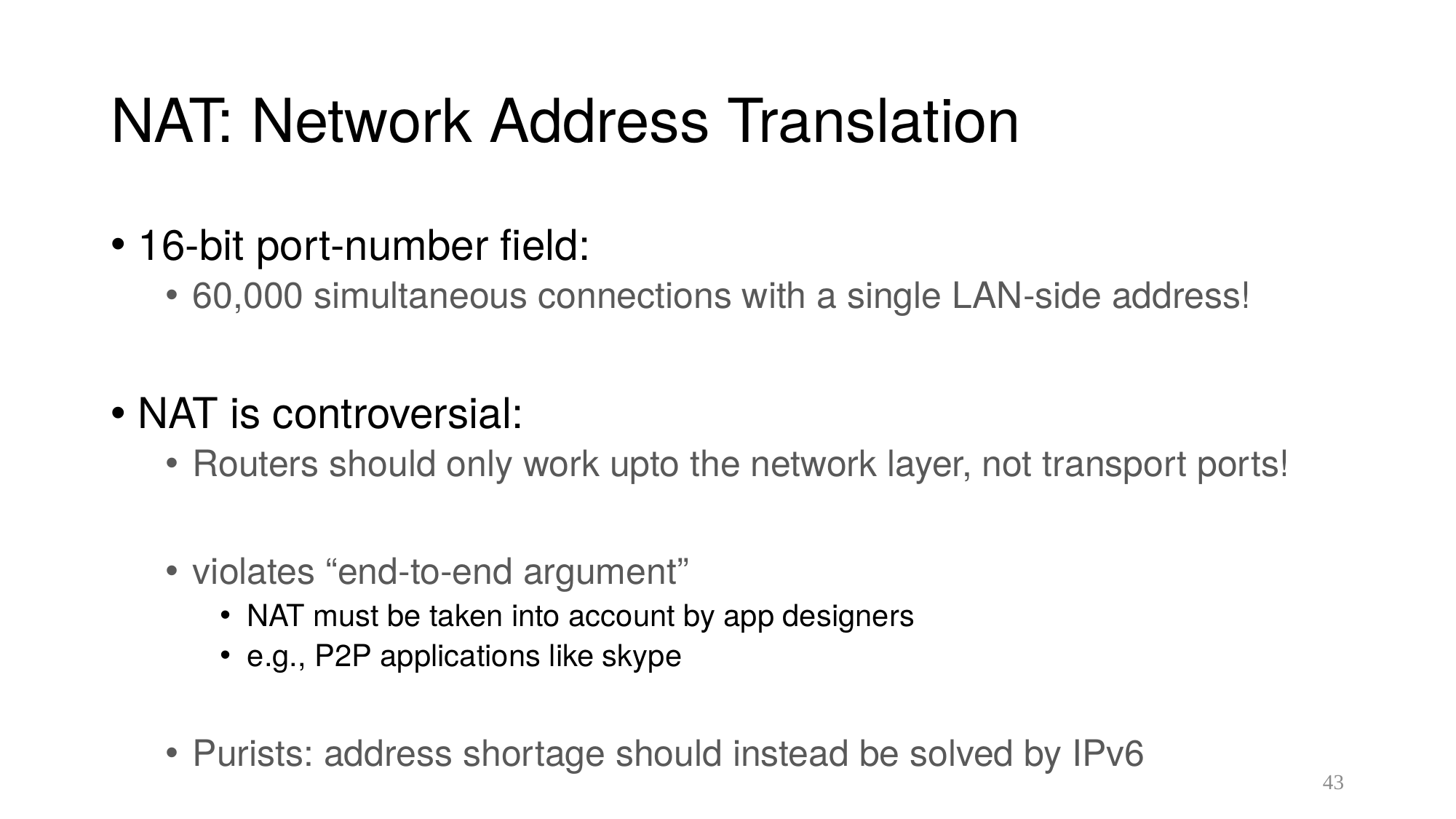

# NAT: Network Address Translation
16-bit port-number field:
60,000 simultaneous connections with a single LAN-side address!

NAT is controversial:
Routers should only work upto the network layer, not transport ports!

violates “end-to-end argument”
NAT must be taken into account by app designers
e.g., P2P applications like skype

Purists: address shortage should instead be solved by IPv6

43